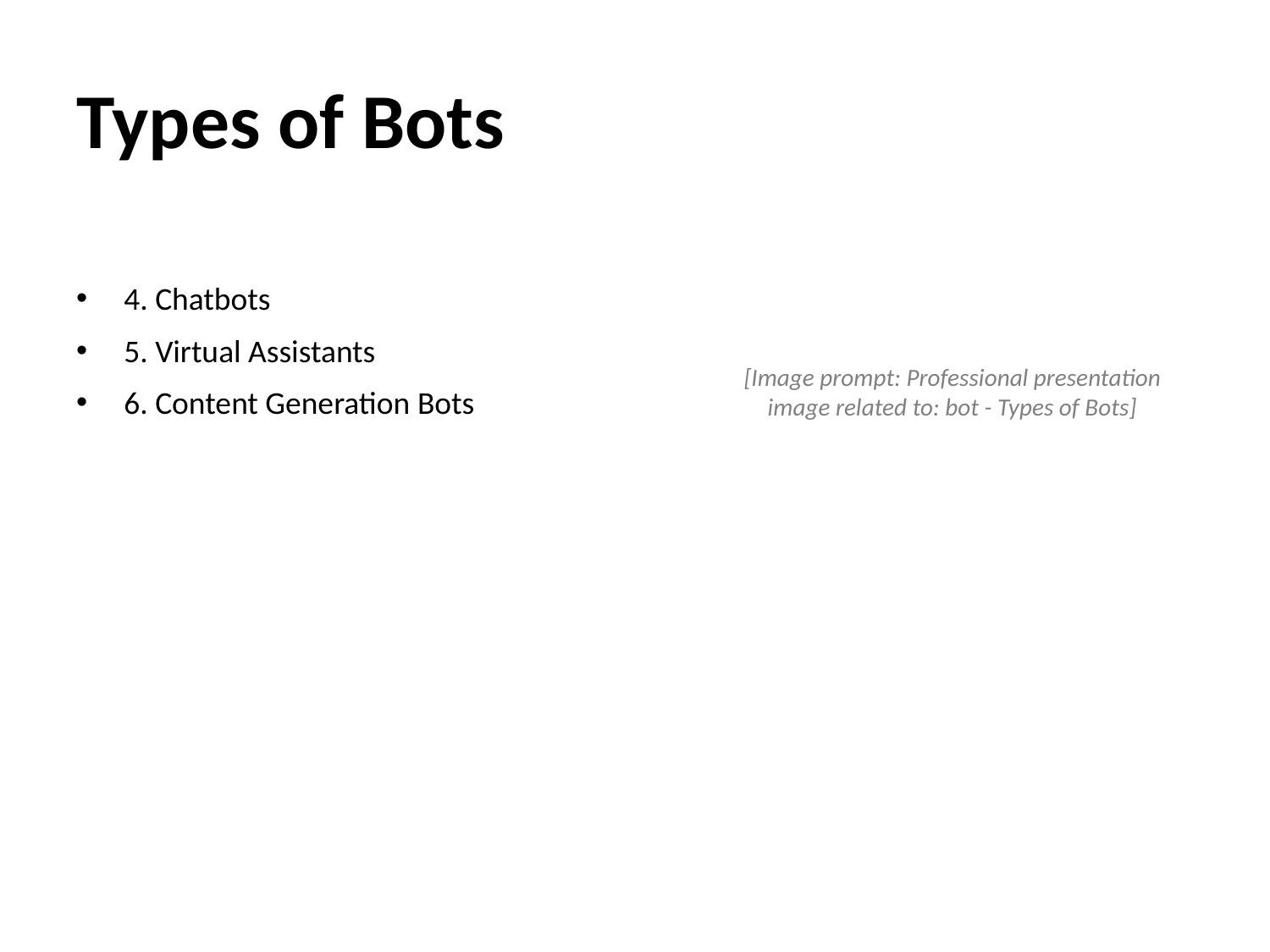

# Types of Bots

4. Chatbots
5. Virtual Assistants
6. Content Generation Bots

[Image prompt: Professional presentation image related to: bot - Types of Bots]